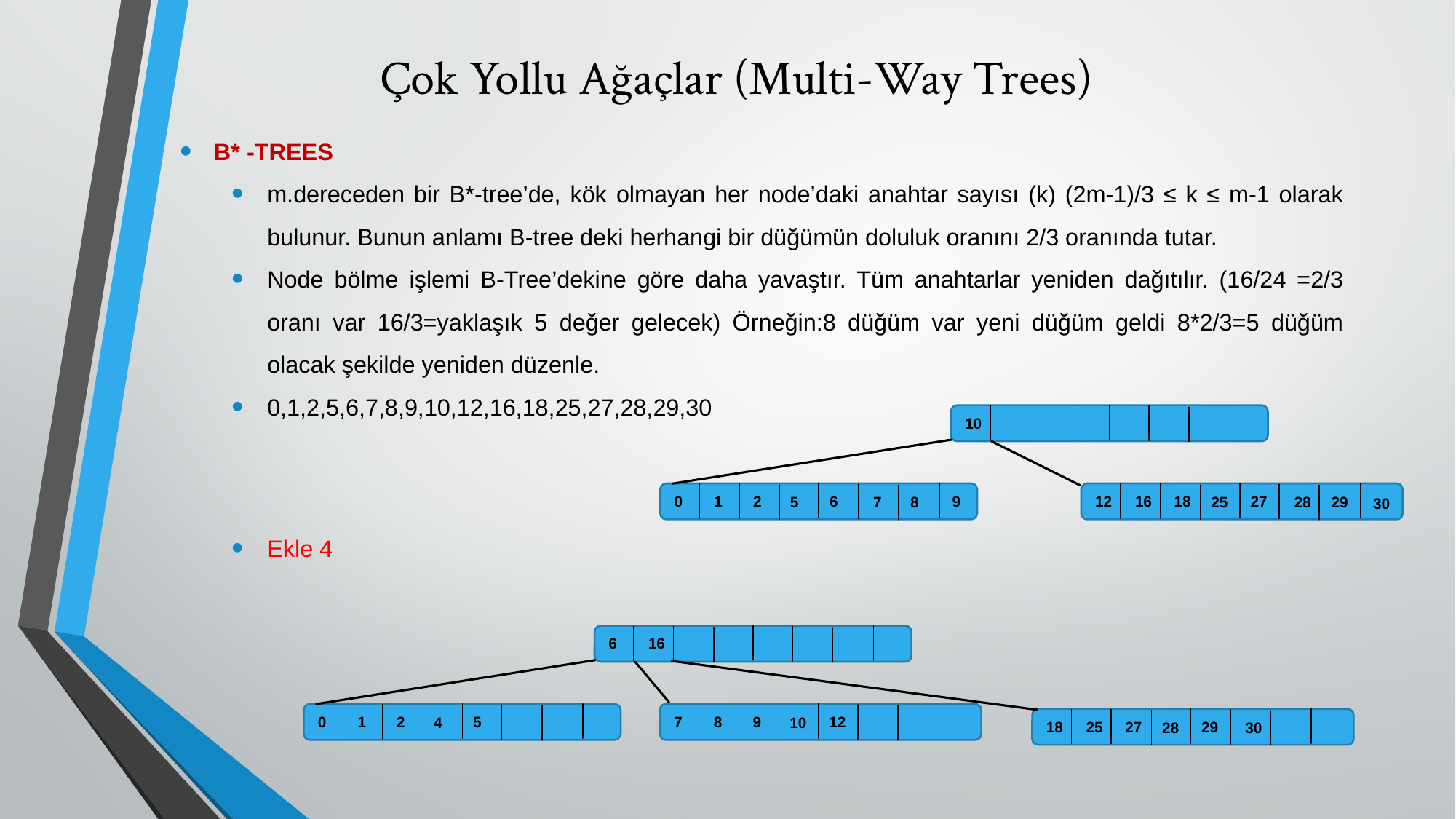

# Çok Yollu Ağaçlar (Multi-Way Trees)
B* -TREES
m.dereceden bir B*-tree’de, kök olmayan her node’daki anahtar sayısı (k) (2m-1)/3 ≤ k ≤ m-1 olarak bulunur. Bunun anlamı B-tree deki herhangi bir düğümün doluluk oranını 2/3 oranında tutar.
Node bölme işlemi B-Tree’dekine göre daha yavaştır. Tüm anahtarlar yeniden dağıtılır. (16/24 =2/3 oranı var 16/3=yaklaşık 5 değer gelecek) Örneğin:8 düğüm var yeni düğüm geldi 8*2/3=5 düğüm olacak şekilde yeniden düzenle.
0,1,2,5,6,7,8,9,10,12,16,18,25,27,28,29,30

Ekle 4

10

0
1
2
6
9
5
7
8

12
16
18
27
25
28
29
30

6
16

0
1
2
5

4

7
8
9
12
10

18
25
27
29
28
30